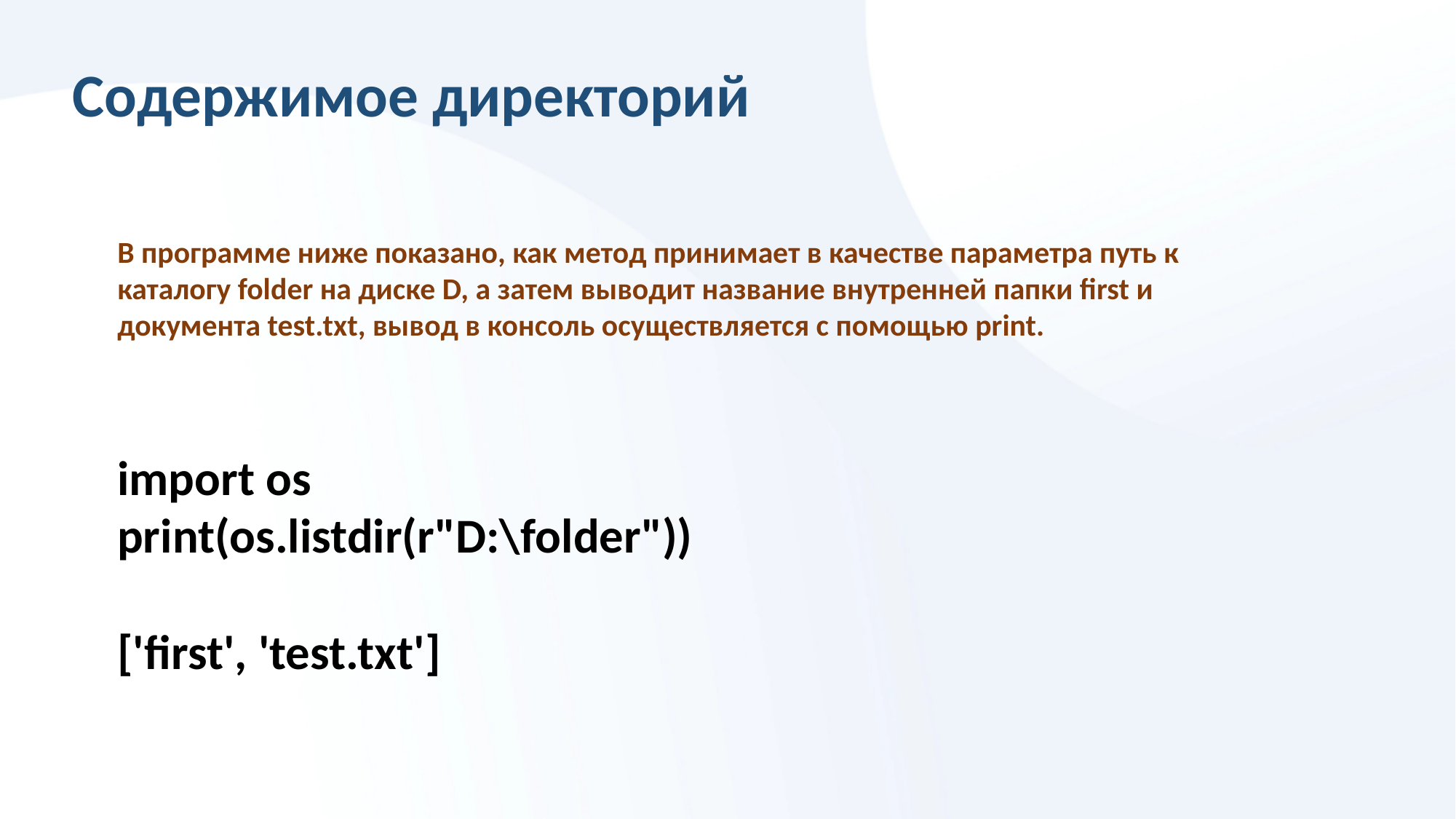

# Содержимое директорий
В программе ниже показано, как метод принимает в качестве параметра путь к каталогу folder на диске D, а затем выводит название внутренней папки first и документа test.txt, вывод в консоль осуществляется с помощью print.
import os
print(os.listdir(r"D:\folder"))

['first', 'test.txt']